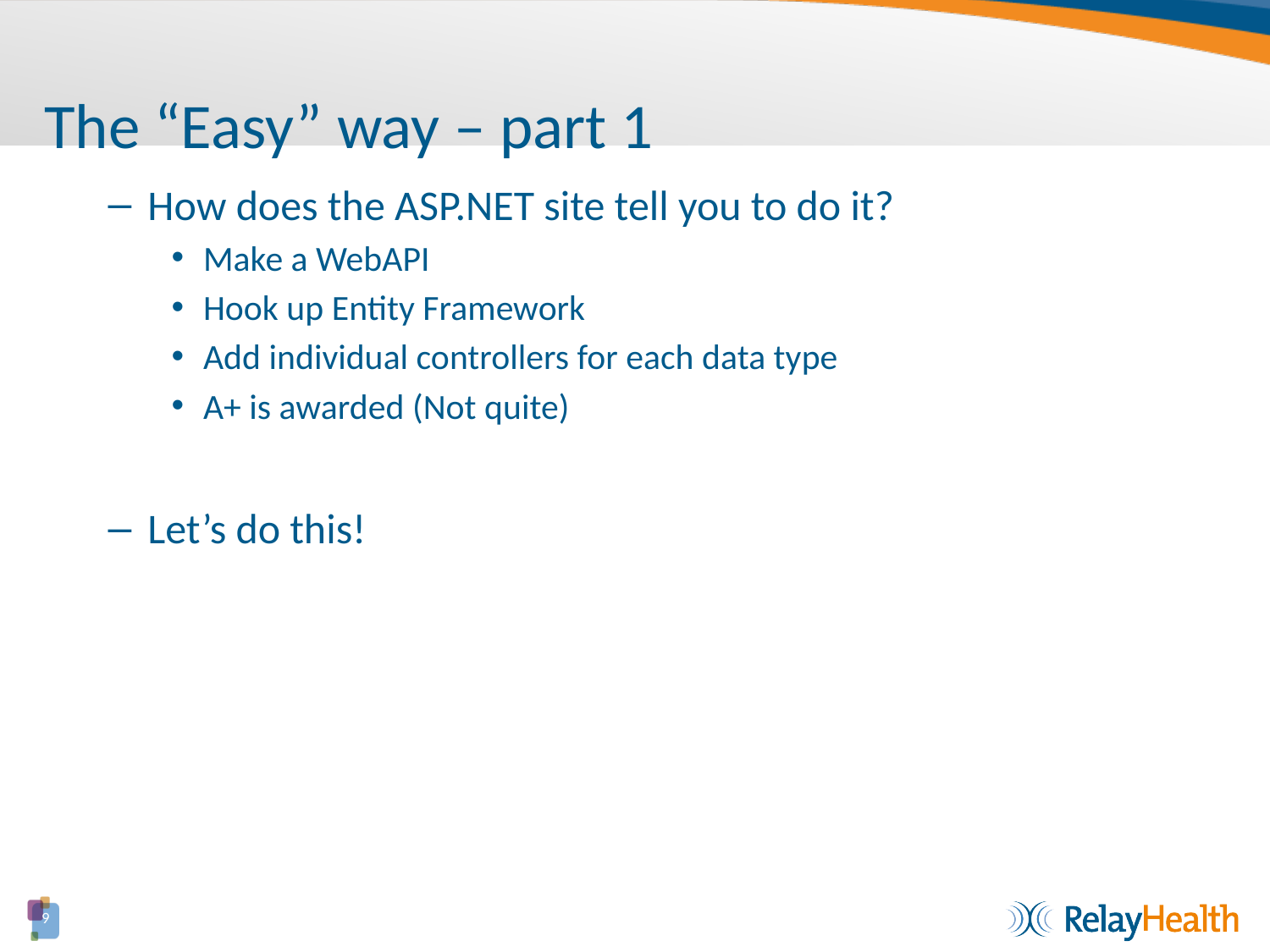

# The “Easy” way – part 1
How does the ASP.NET site tell you to do it?
Make a WebAPI
Hook up Entity Framework
Add individual controllers for each data type
A+ is awarded (Not quite)

Let’s do this!